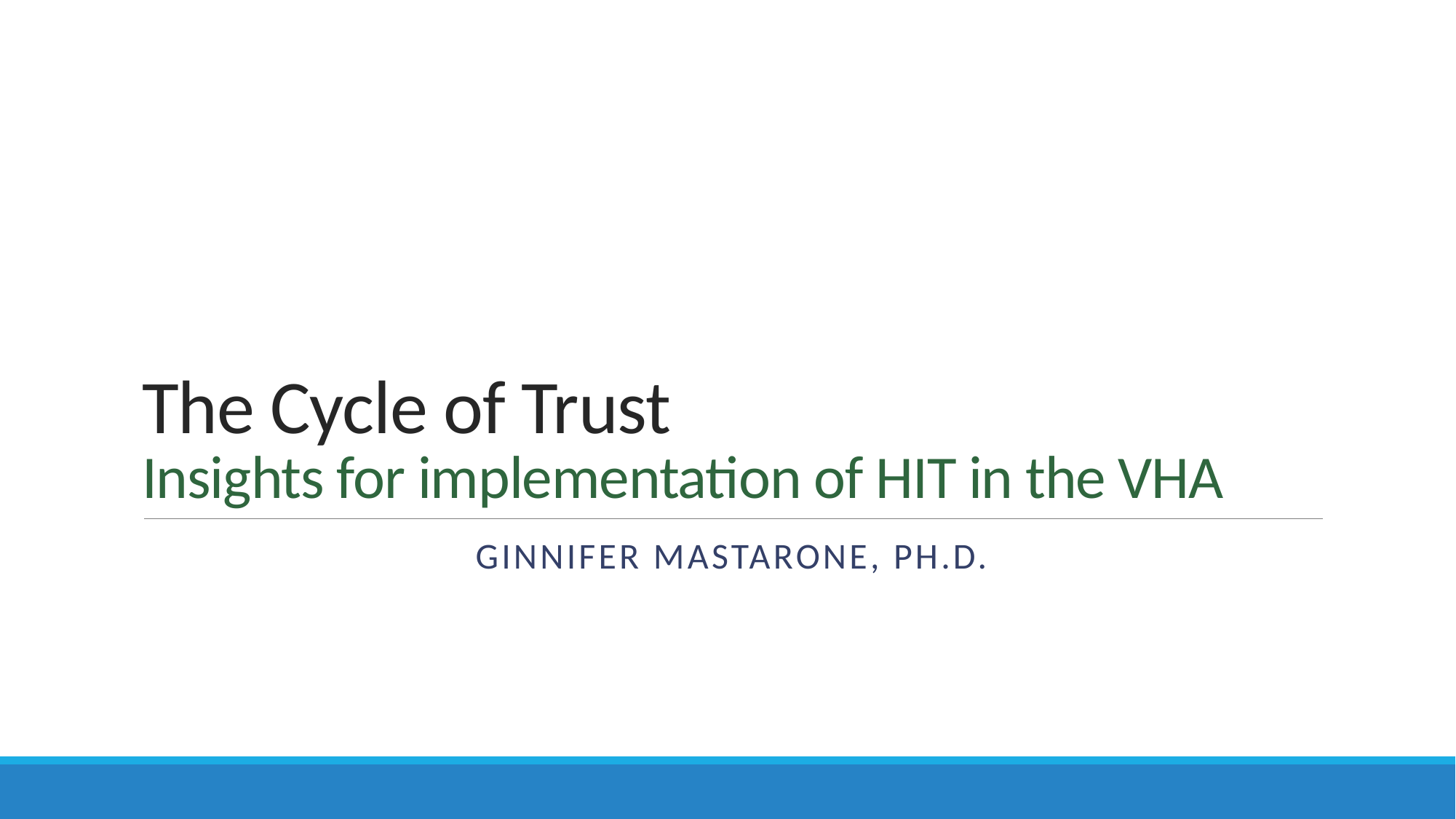

# The Cycle of Trust Insights for implementation of HIT in the VHA
Ginnifer Mastarone, Ph.D.